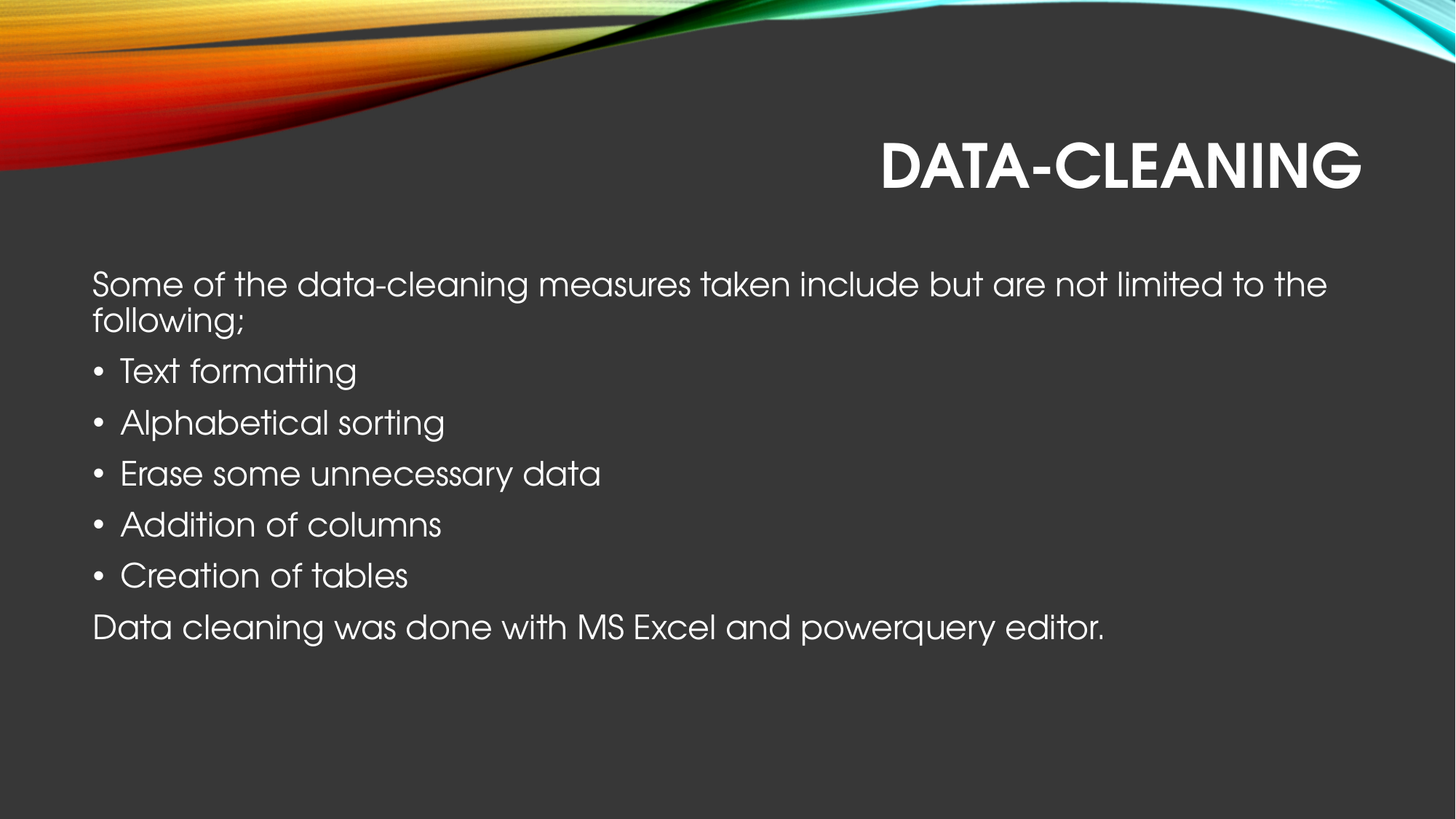

# DATA-CLEANING
Some of the data-cleaning measures taken include but are not limited to the following;
Text formatting
Alphabetical sorting
Erase some unnecessary data
Addition of columns
Creation of tables
Data cleaning was done with MS Excel and powerquery editor.